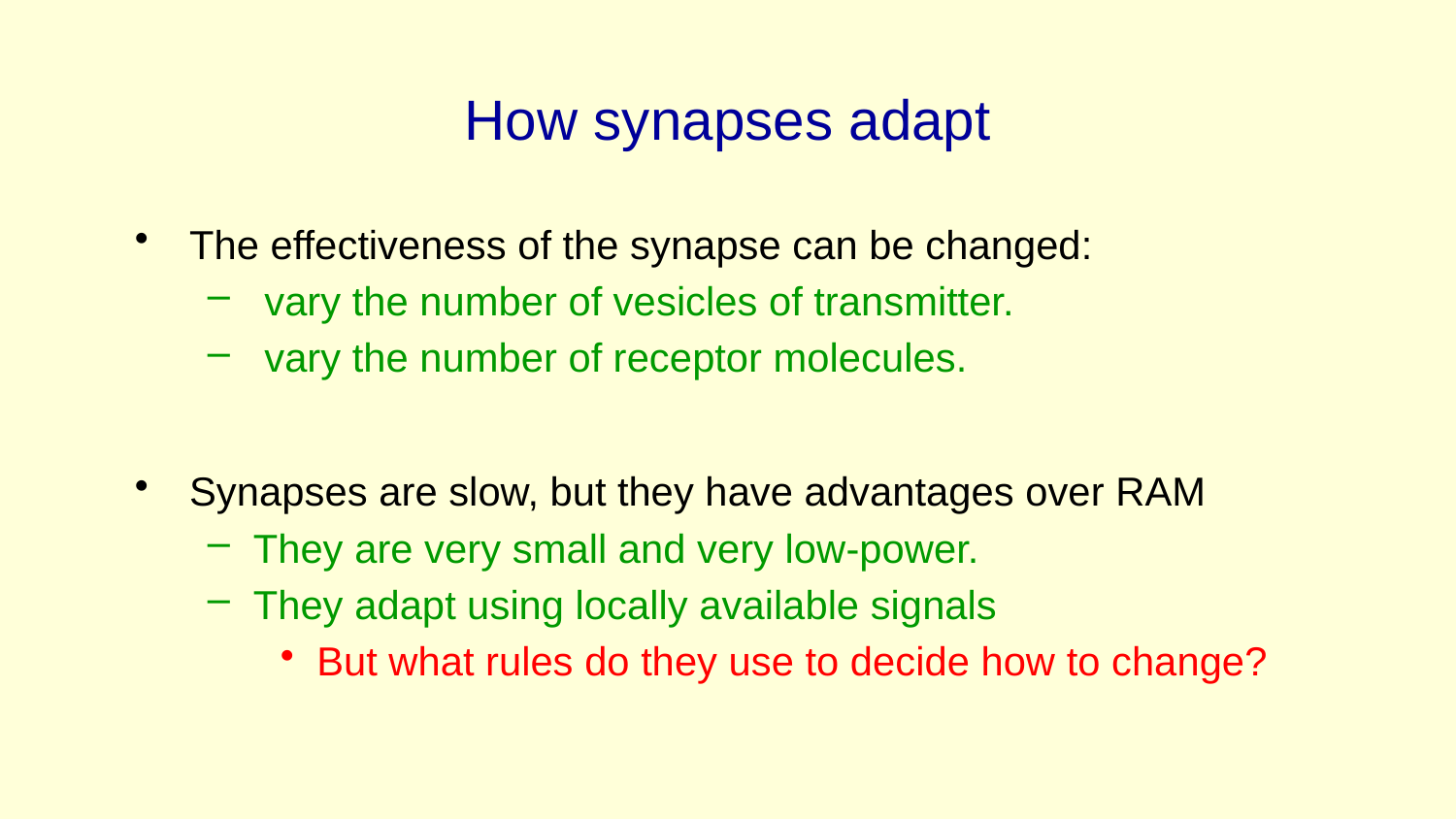

# How synapses adapt
The effectiveness of the synapse can be changed:
 vary the number of vesicles of transmitter.
 vary the number of receptor molecules.

Synapses are slow, but they have advantages over RAM
They are very small and very low-power.
They adapt using locally available signals
But what rules do they use to decide how to change?